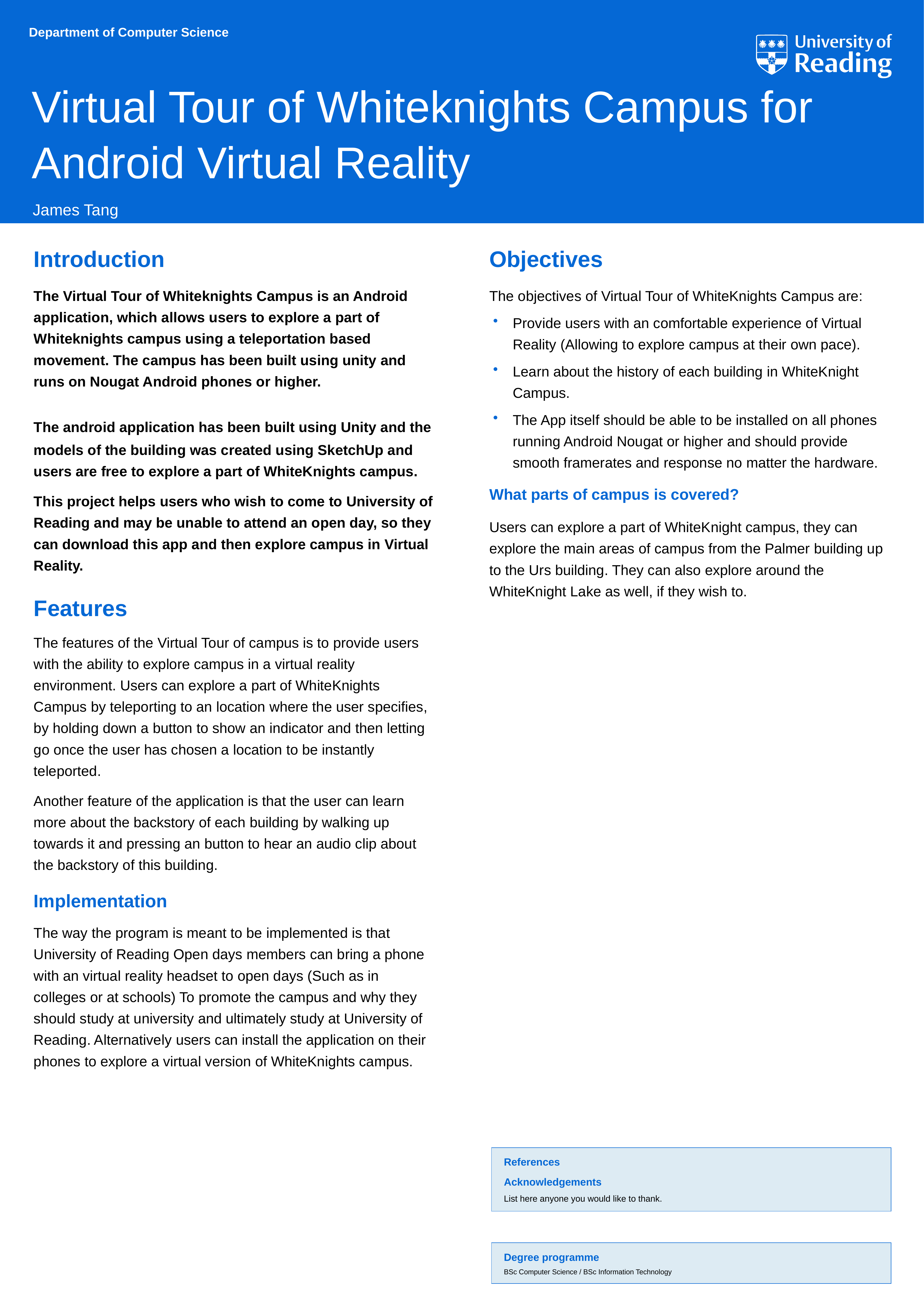

# Virtual Tour of Whiteknights Campus for Android Virtual Reality
	Introduction
	The Virtual Tour of Whiteknights Campus is an Android application, which allows users to explore a part of Whiteknights campus using a teleportation based movement. The campus has been built using unity and runs on Nougat Android phones or higher.
	The android application has been built using Unity and the models of the building was created using SketchUp and users are free to explore a part of WhiteKnights campus.
	This project helps users who wish to come to University of Reading and may be unable to attend an open day, so they can download this app and then explore campus in Virtual Reality.
	Features
	The features of the Virtual Tour of campus is to provide users with the ability to explore campus in a virtual reality environment. Users can explore a part of WhiteKnights Campus by teleporting to an location where the user specifies, by holding down a button to show an indicator and then letting go once the user has chosen a location to be instantly teleported.
	Another feature of the application is that the user can learn more about the backstory of each building by walking up towards it and pressing an button to hear an audio clip about the backstory of this building.
	Implementation
	The way the program is meant to be implemented is that University of Reading Open days members can bring a phone with an virtual reality headset to open days (Such as in colleges or at schools) To promote the campus and why they should study at university and ultimately study at University of Reading. Alternatively users can install the application on their phones to explore a virtual version of WhiteKnights campus.
	Objectives
	The objectives of Virtual Tour of WhiteKnights Campus are:
Provide users with an comfortable experience of Virtual Reality (Allowing to explore campus at their own pace).
Learn about the history of each building in WhiteKnight Campus.
The App itself should be able to be installed on all phones running Android Nougat or higher and should provide smooth framerates and response no matter the hardware.
	What parts of campus is covered?
	Users can explore a part of WhiteKnight campus, they can explore the main areas of campus from the Palmer building up to the Urs building. They can also explore around the WhiteKnight Lake as well, if they wish to.

References
Acknowledgements
List here anyone you would like to thank.
Degree programme
BSc Computer Science / BSc Information Technology